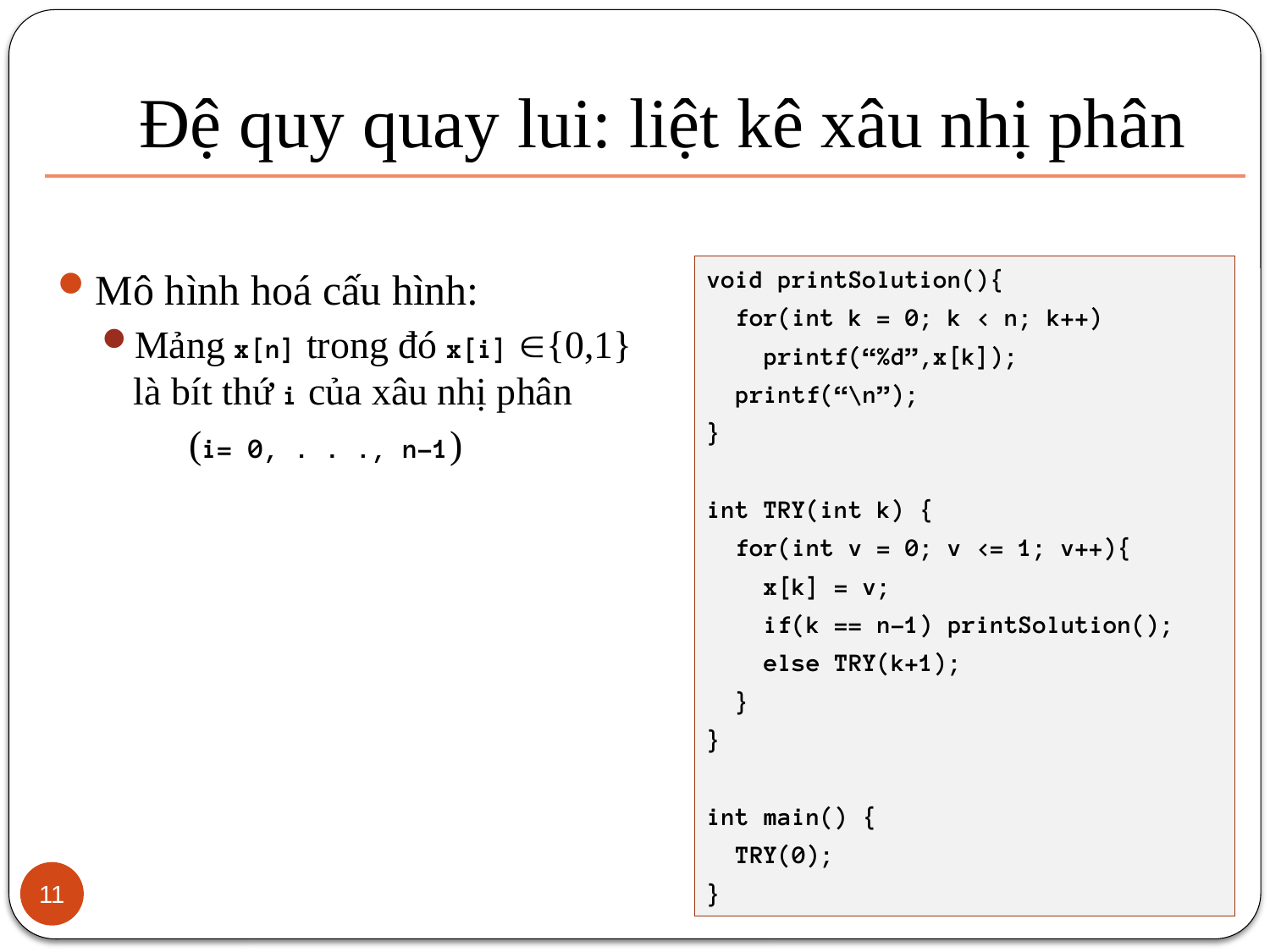

# Đệ quy quay lui: liệt kê xâu nhị phân
Mô hình hoá cấu hình:
Mảng x[n] trong đó x[i] ∈{0,1} là bít thứ i của xâu nhị phân
         (i= 0, . . ., n-1)

void printSolution(){
  for(int k = 0; k < n; k++)
    printf(“%d”,x[k]);
  printf(“\n”);
}

int TRY(int k) {
  for(int v = 0; v <= 1; v++){
    x[k] = v;
    if(k == n-1) printSolution();
    else TRY(k+1);
  }
}

int main() {
  TRY(0);
}
11